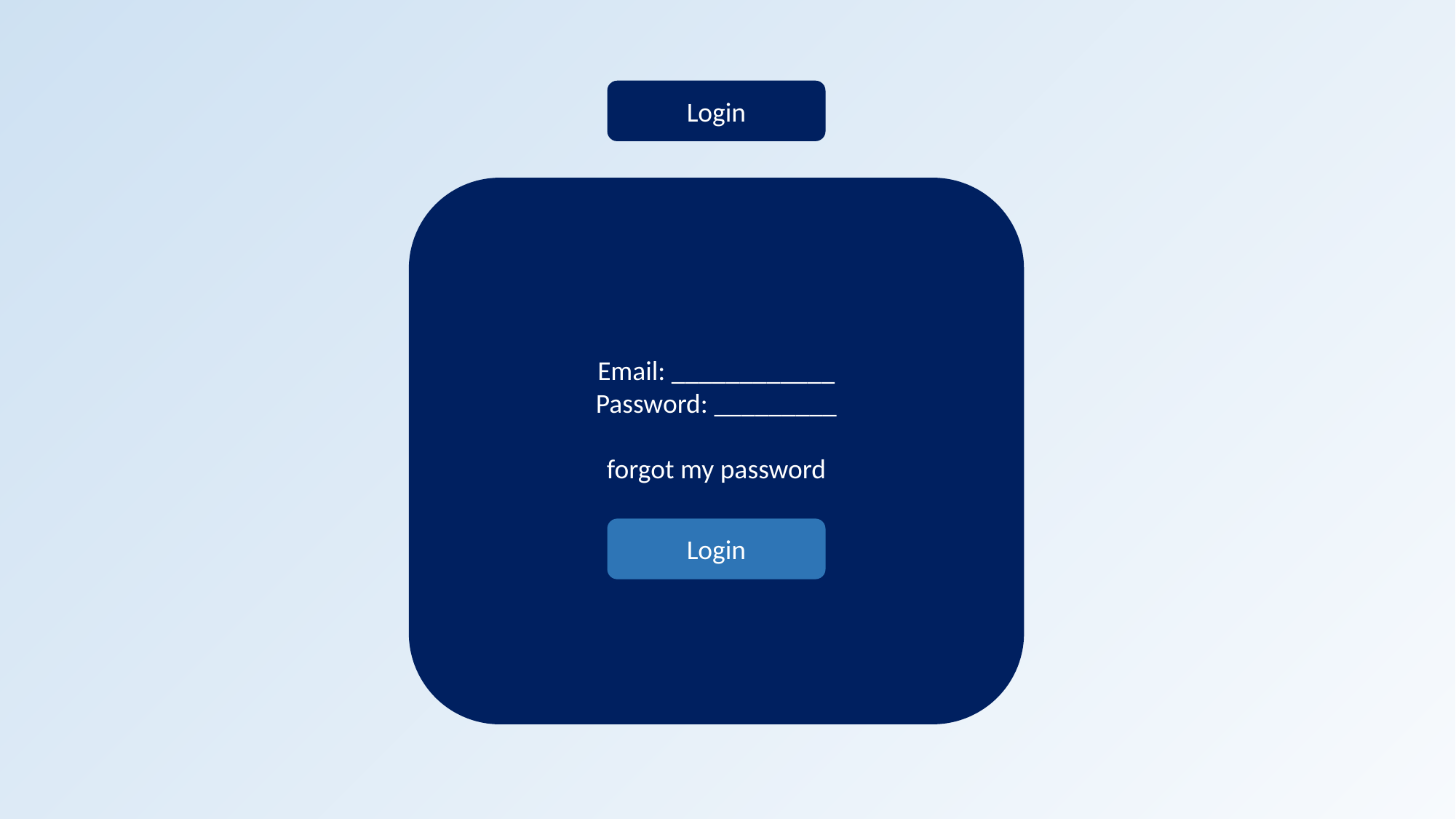

Login
Email: ____________
Password: _________
forgot my password
Login